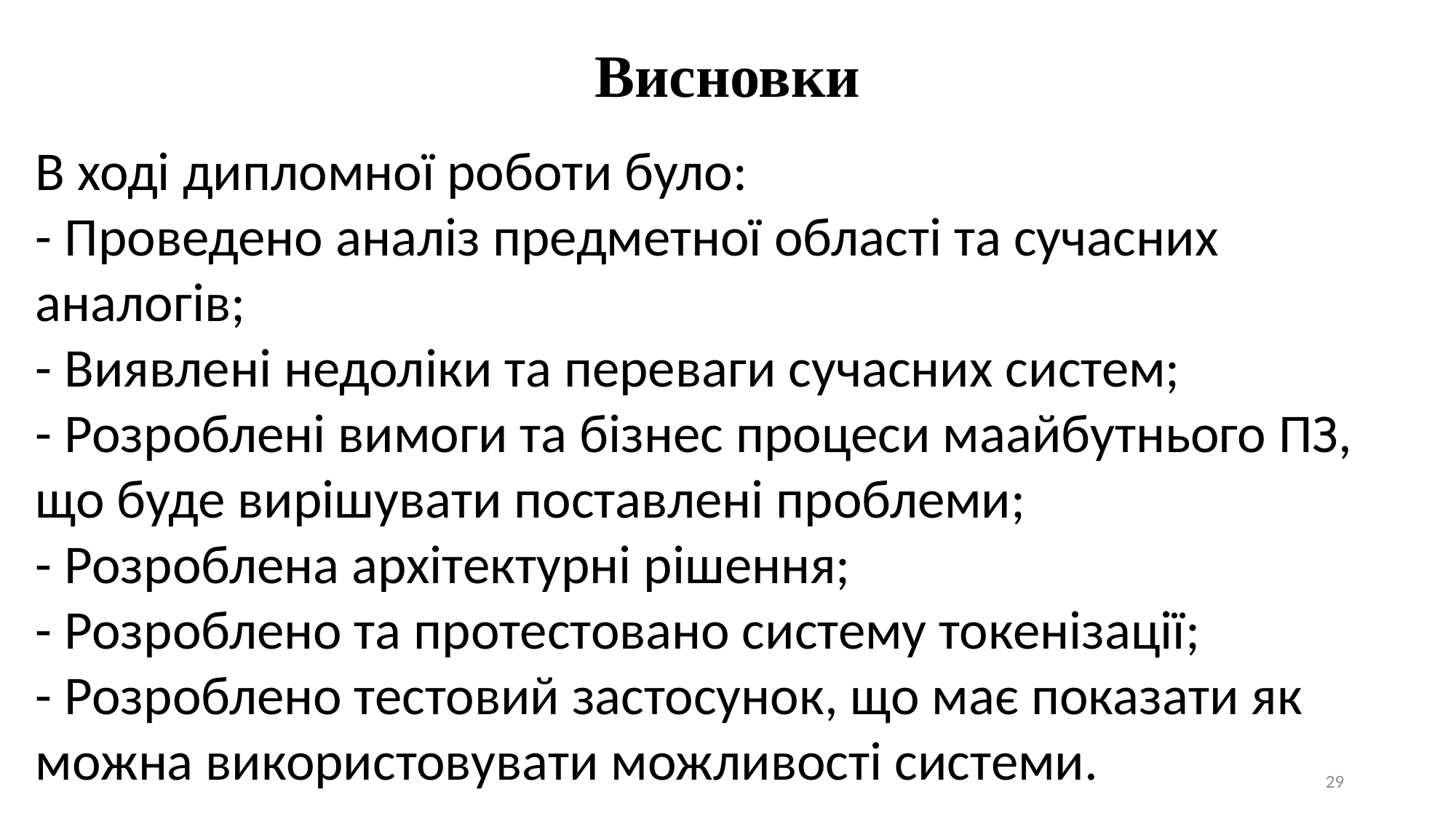

Висновки

В ході дипломної роботи було:
- Проведено аналіз предметної області та сучасних аналогів;
- Виявлені недоліки та переваги сучасних систем;
- Розроблені вимоги та бізнес процеси маайбутнього ПЗ, що буде вирішувати поставлені проблеми;
- Розроблена архітектурні рішення;
- Розроблено та протестовано систему токенізації;
- Розроблено тестовий застосунок, що має показати як можна використовувати можливості системи.
29